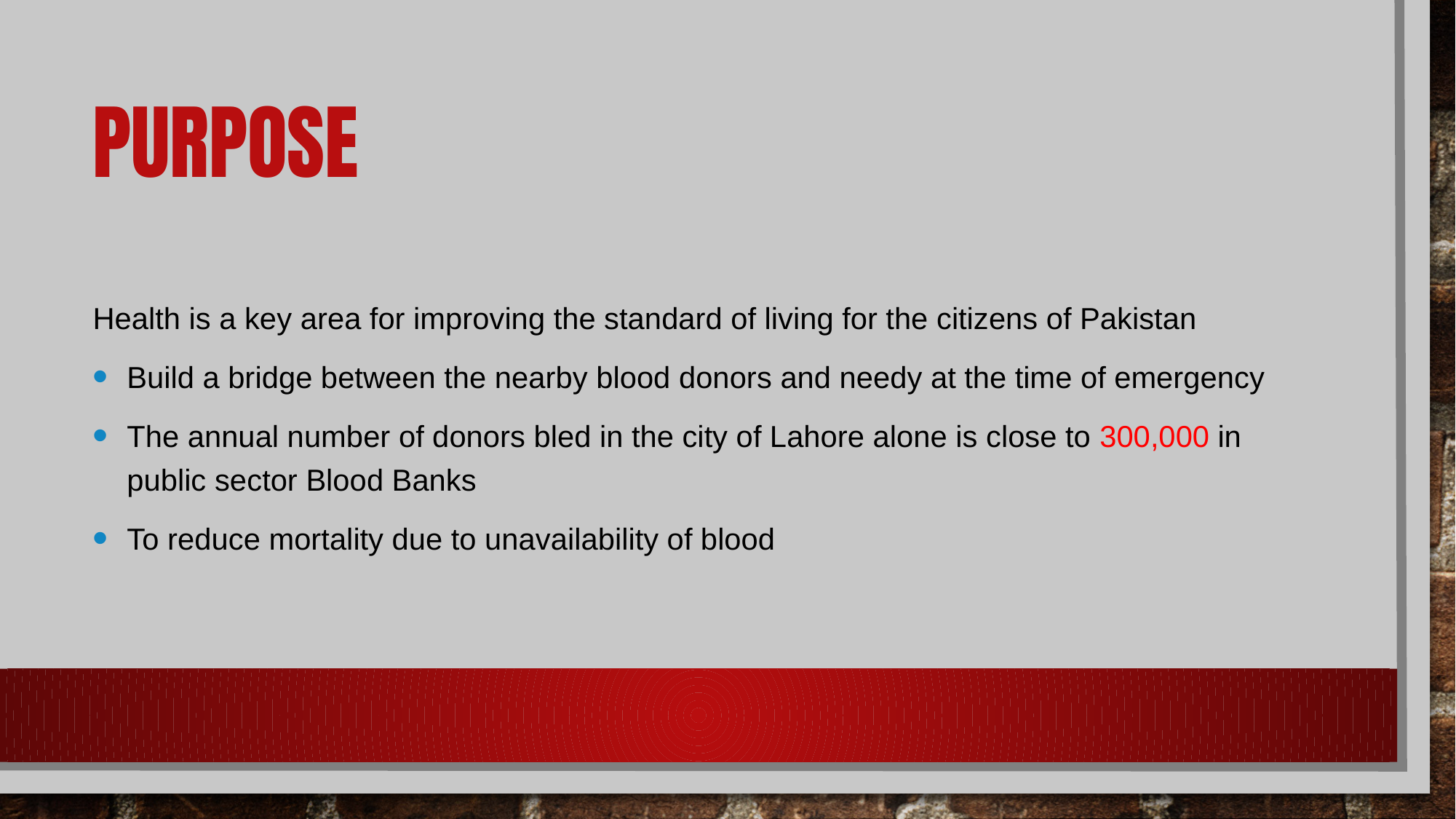

# Purpose
Health is a key area for improving the standard of living for the citizens of Pakistan
Build a bridge between the nearby blood donors and needy at the time of emergency
The annual number of donors bled in the city of Lahore alone is close to 300,000 in public sector Blood Banks
To reduce mortality due to unavailability of blood